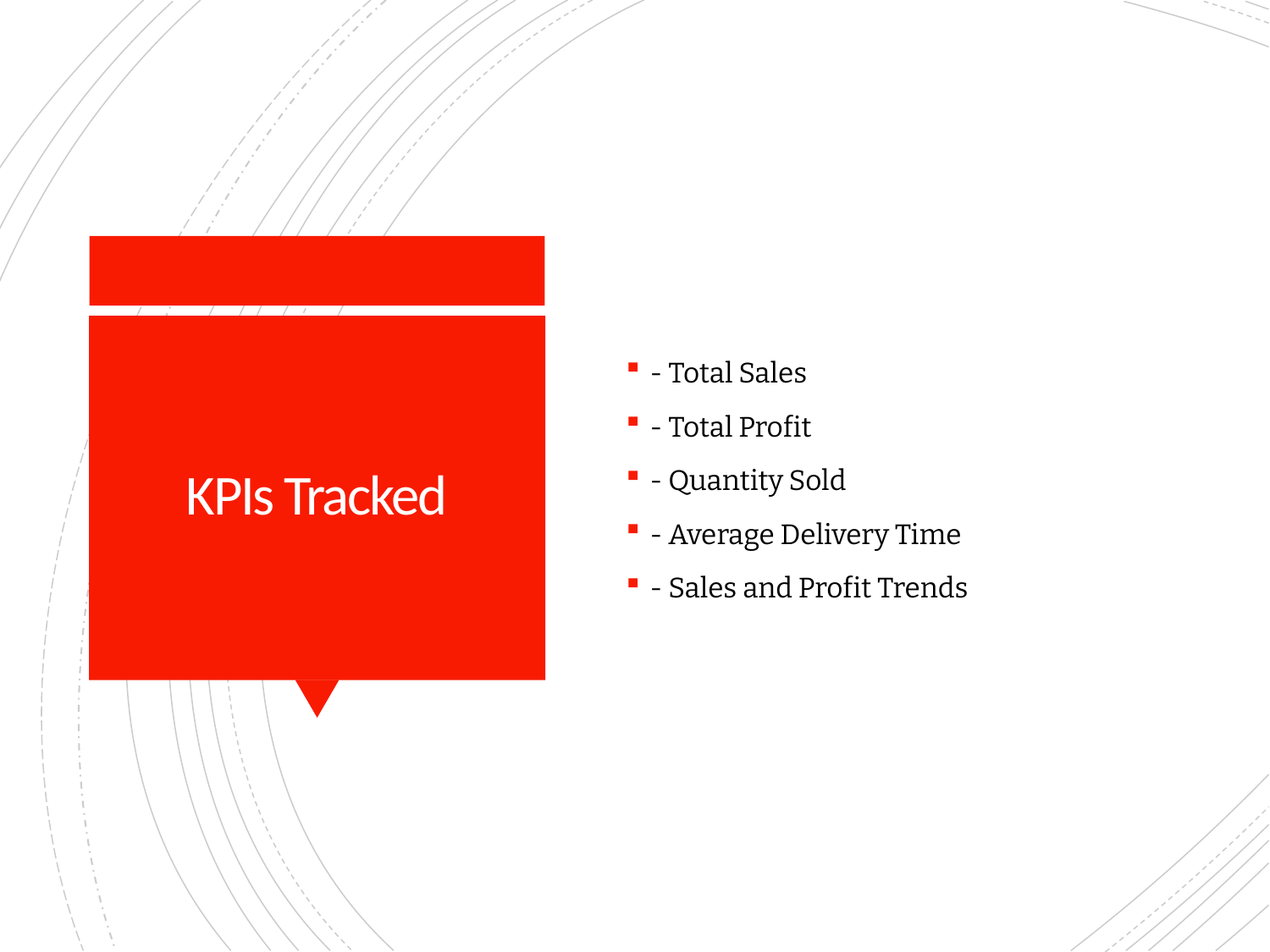

- Total Sales
- Total Profit
- Quantity Sold
- Average Delivery Time
- Sales and Profit Trends
# KPIs Tracked